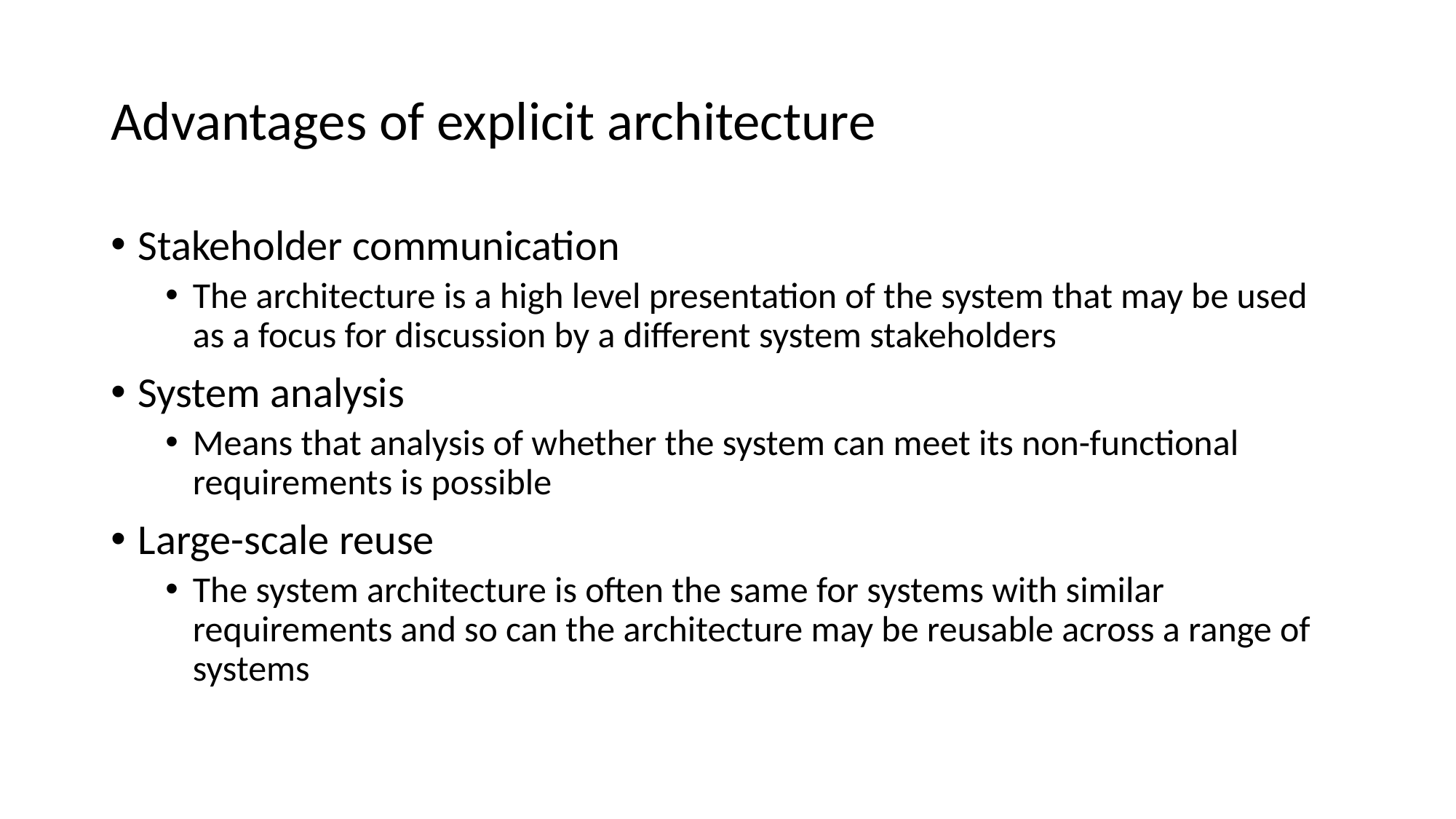

# Advantages of explicit architecture
Stakeholder communication
The architecture is a high level presentation of the system that may be used as a focus for discussion by a different system stakeholders
System analysis
Means that analysis of whether the system can meet its non-functional requirements is possible
Large-scale reuse
The system architecture is often the same for systems with similar requirements and so can the architecture may be reusable across a range of systems